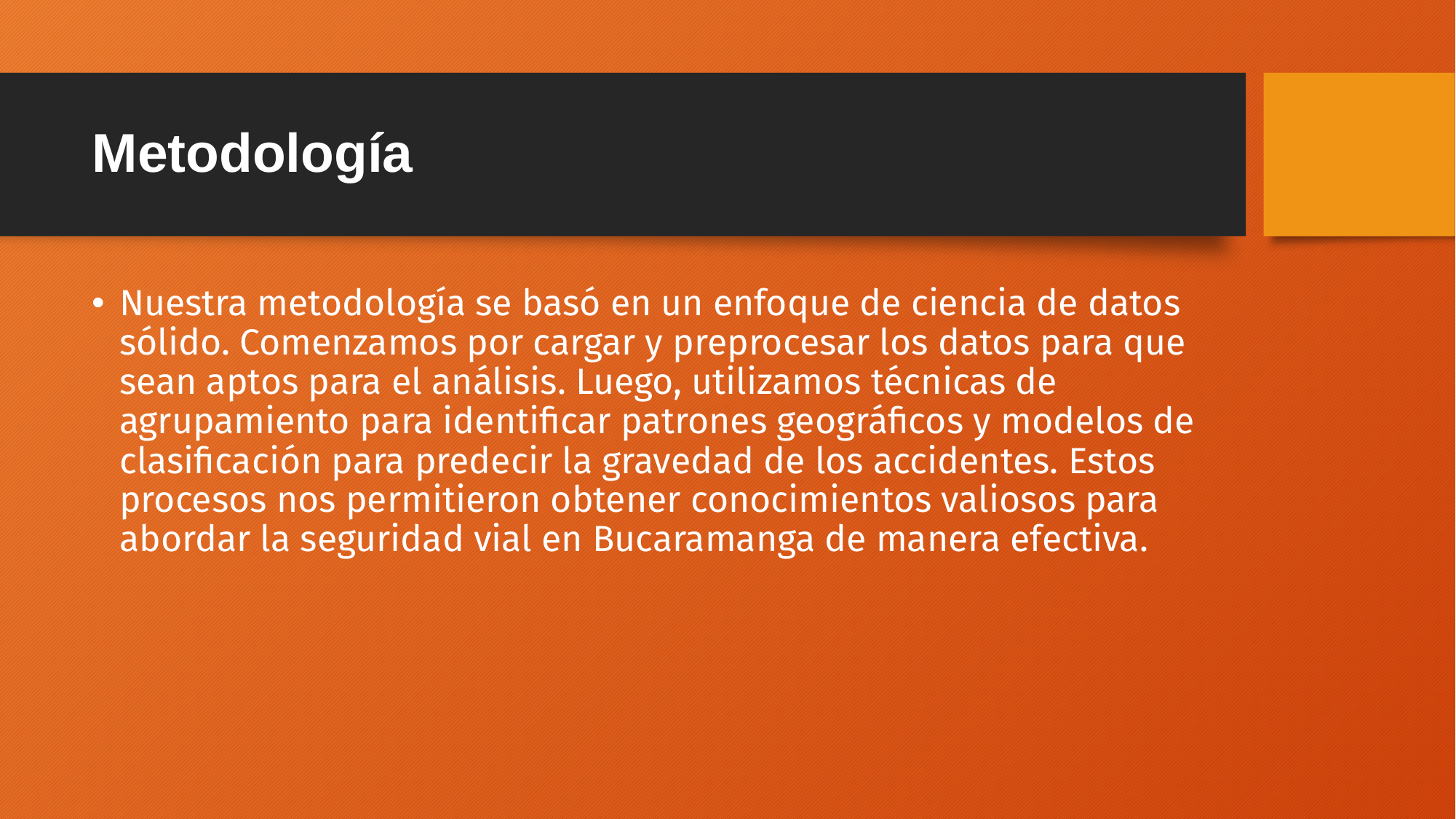

# Metodología
Nuestra metodología se basó en un enfoque de ciencia de datos sólido. Comenzamos por cargar y preprocesar los datos para que sean aptos para el análisis. Luego, utilizamos técnicas de agrupamiento para identificar patrones geográficos y modelos de clasificación para predecir la gravedad de los accidentes. Estos procesos nos permitieron obtener conocimientos valiosos para abordar la seguridad vial en Bucaramanga de manera efectiva.